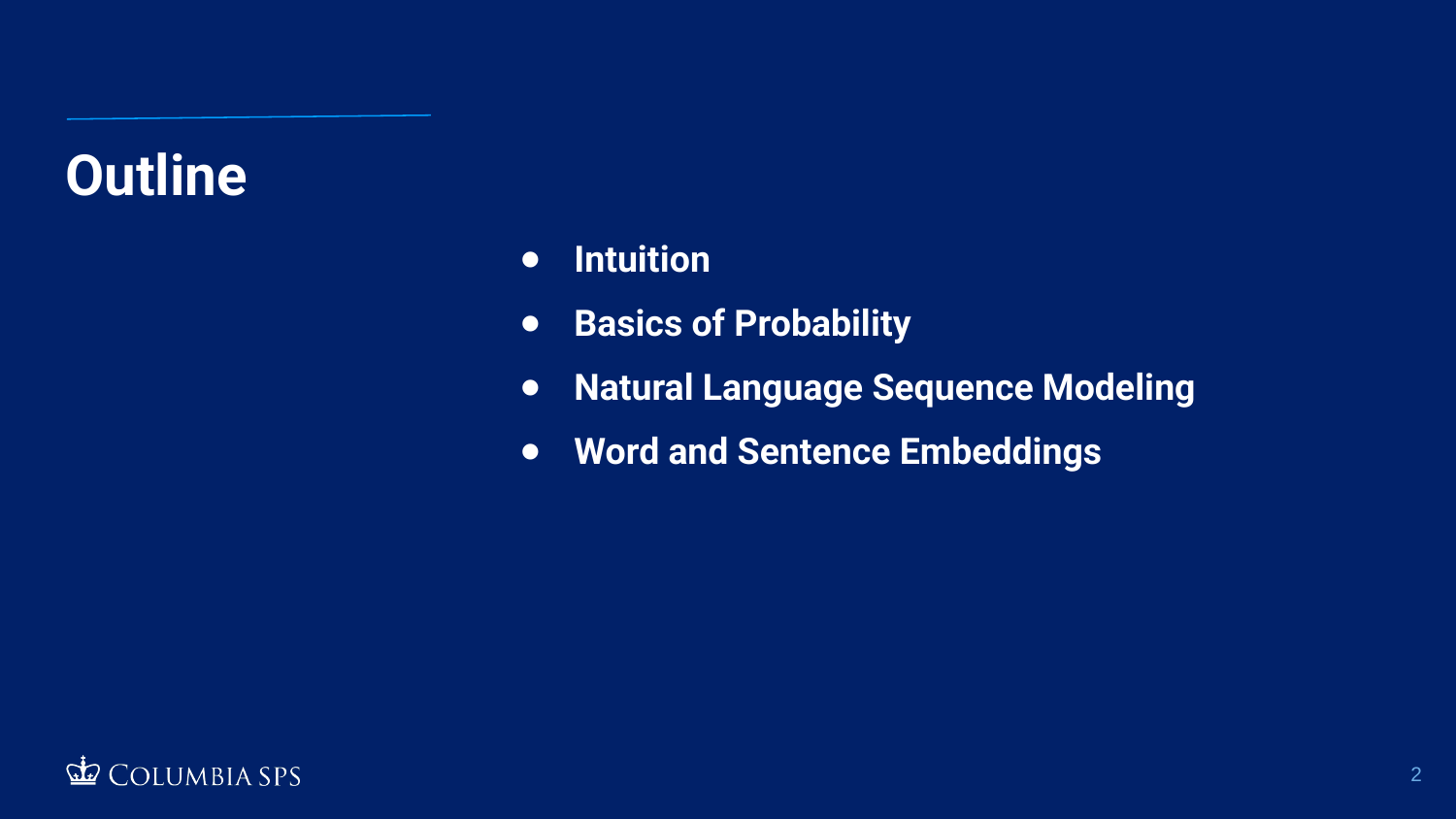

# Outline
Intuition
Basics of Probability
Natural Language Sequence Modeling
Word and Sentence Embeddings

2